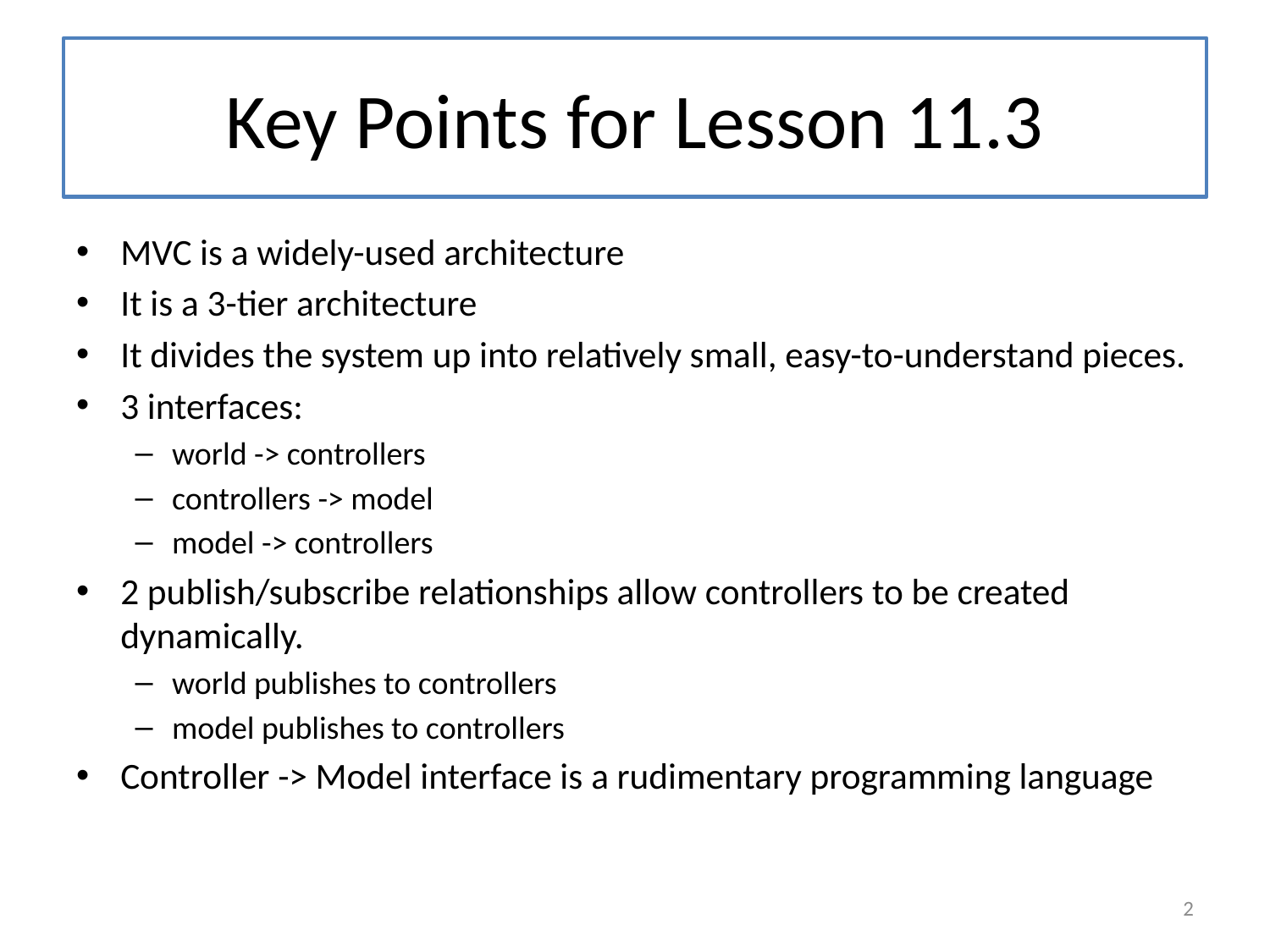

# Key Points for Lesson 11.3
MVC is a widely-used architecture
It is a 3-tier architecture
It divides the system up into relatively small, easy-to-understand pieces.
3 interfaces:
world -> controllers
controllers -> model
model -> controllers
2 publish/subscribe relationships allow controllers to be created dynamically.
world publishes to controllers
model publishes to controllers
Controller -> Model interface is a rudimentary programming language

2